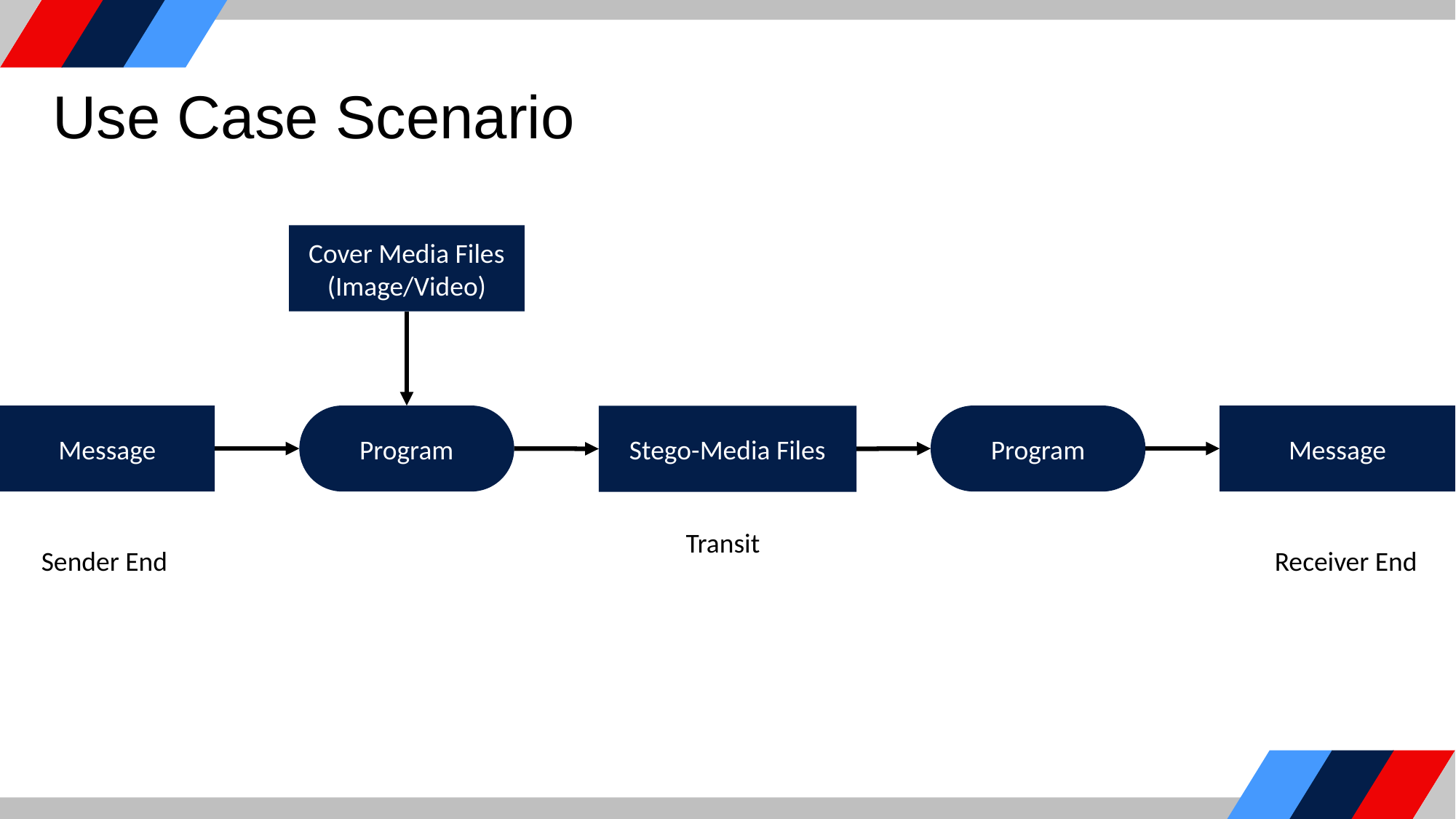

Use Case Scenario
Cover Media Files (Image/Video)
Message
Program
Program
Message
Stego-Media Files
Transit
Sender End
Receiver End